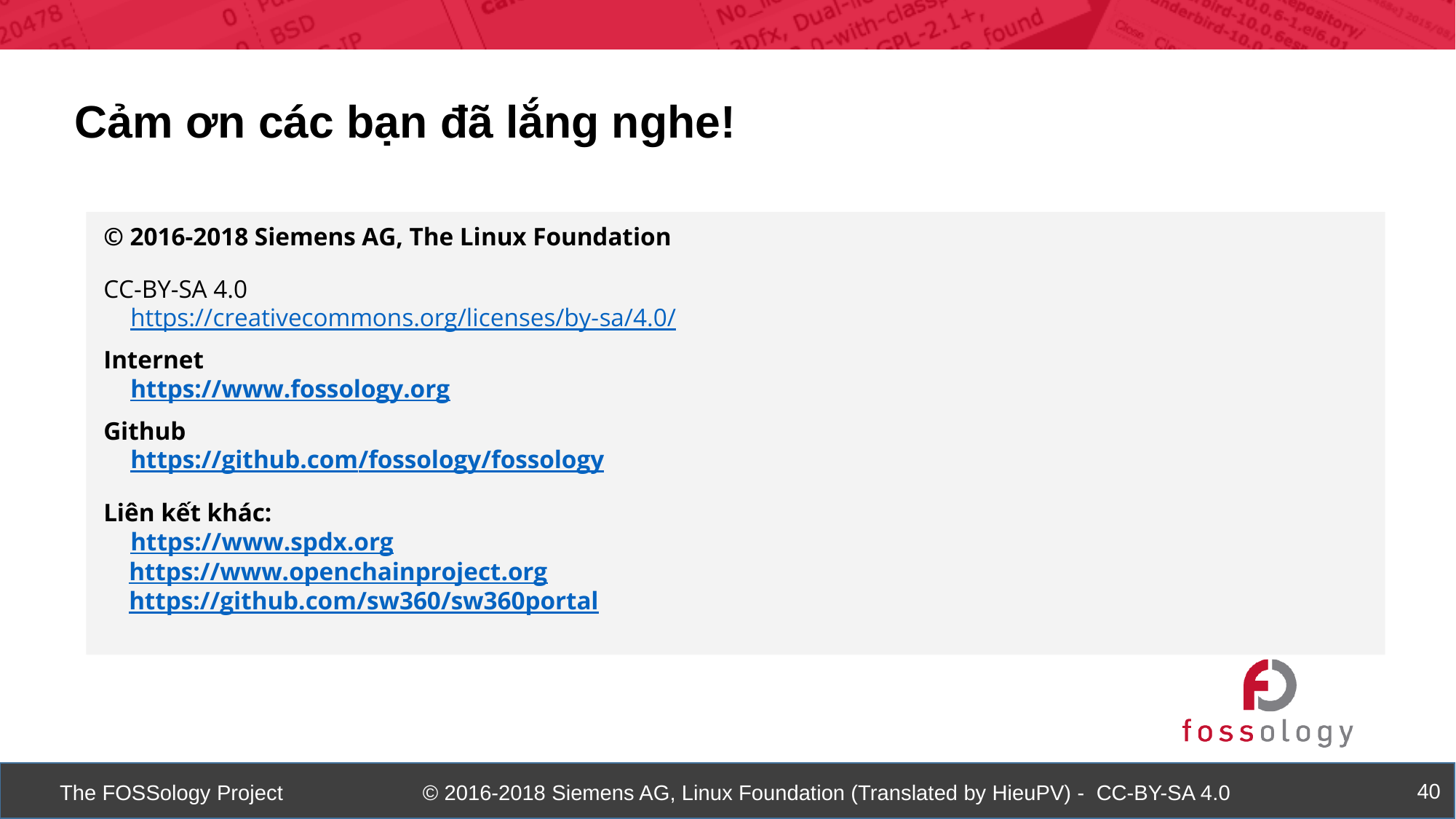

Cảm ơn các bạn đã lắng nghe!

© 2016-2018 Siemens AG, The Linux Foundation

CC-BY-SA 4.0
https://creativecommons.org/licenses/by-sa/4.0/
Internet
https://www.fossology.org
Github
https://github.com/fossology/fossology

Liên kết khác:
https://www.spdx.org
    https://www.openchainproject.org
    https://github.com/sw360/sw360portal